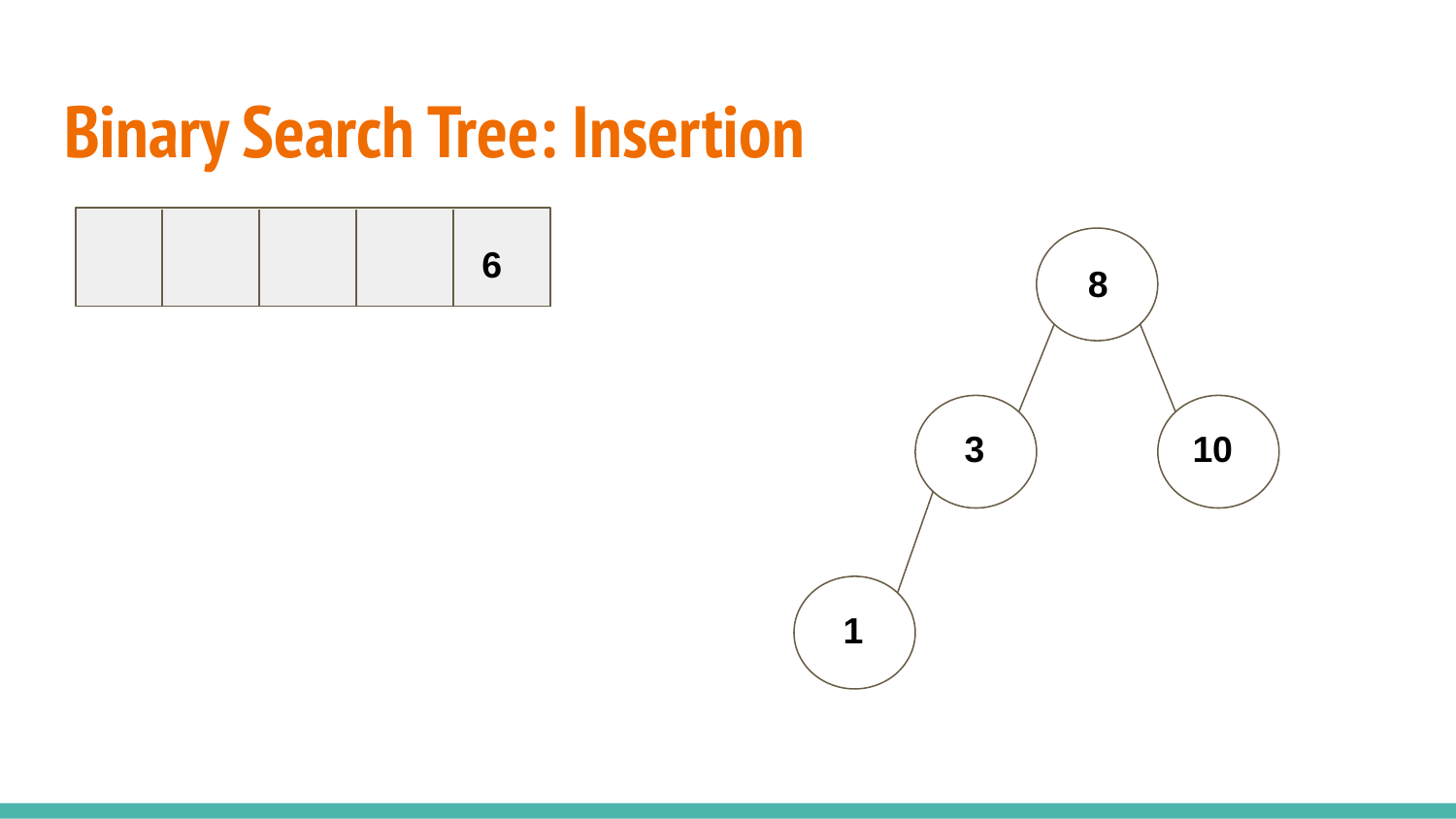

# Binary Search Tree: Insertion

6

8

3
10

1